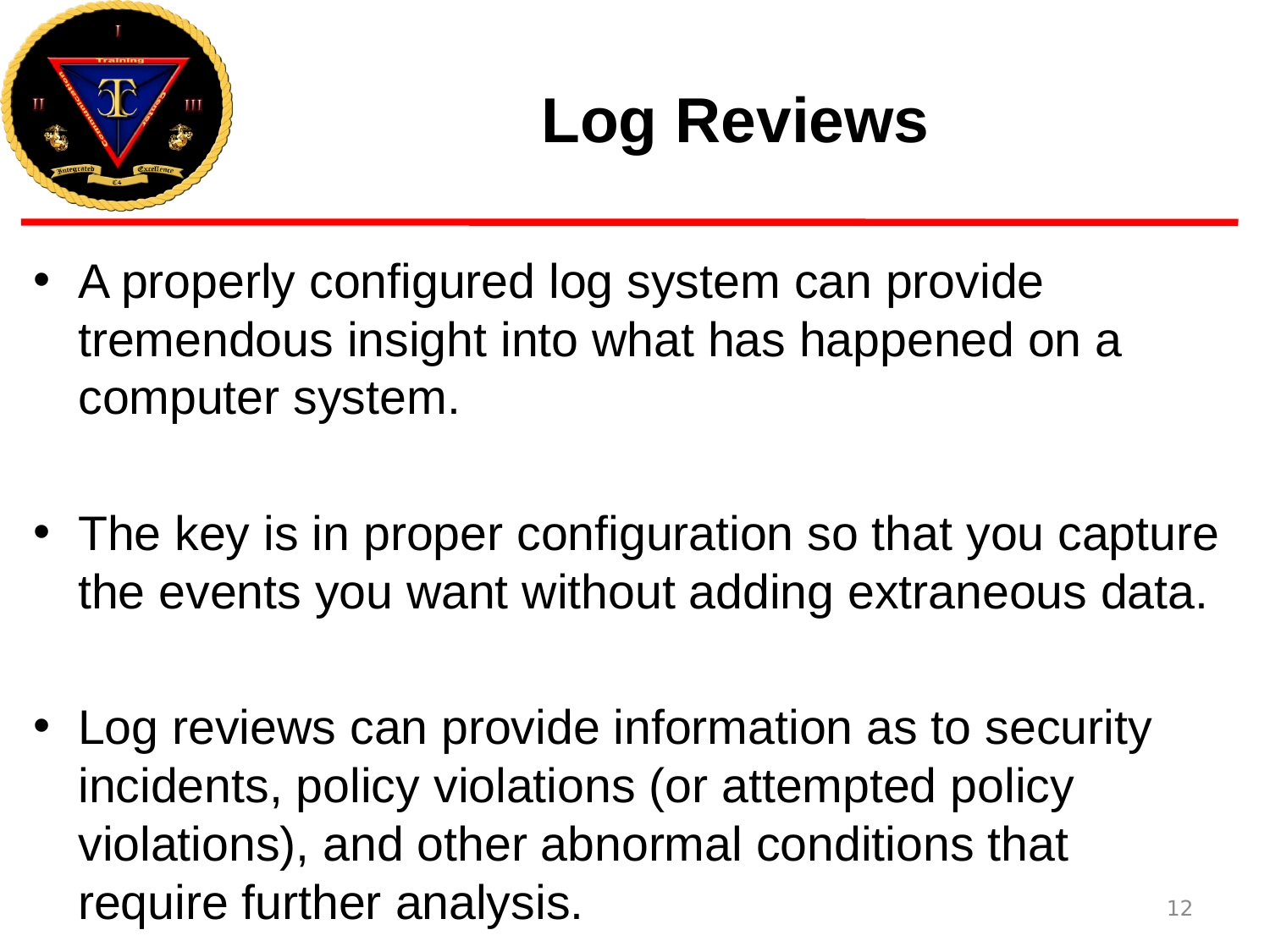

# Log Reviews
A properly configured log system can provide tremendous insight into what has happened on a computer system.

The key is in proper configuration so that you capture the events you want without adding extraneous data.

Log reviews can provide information as to security incidents, policy violations (or attempted policy violations), and other abnormal conditions that require further analysis.
12